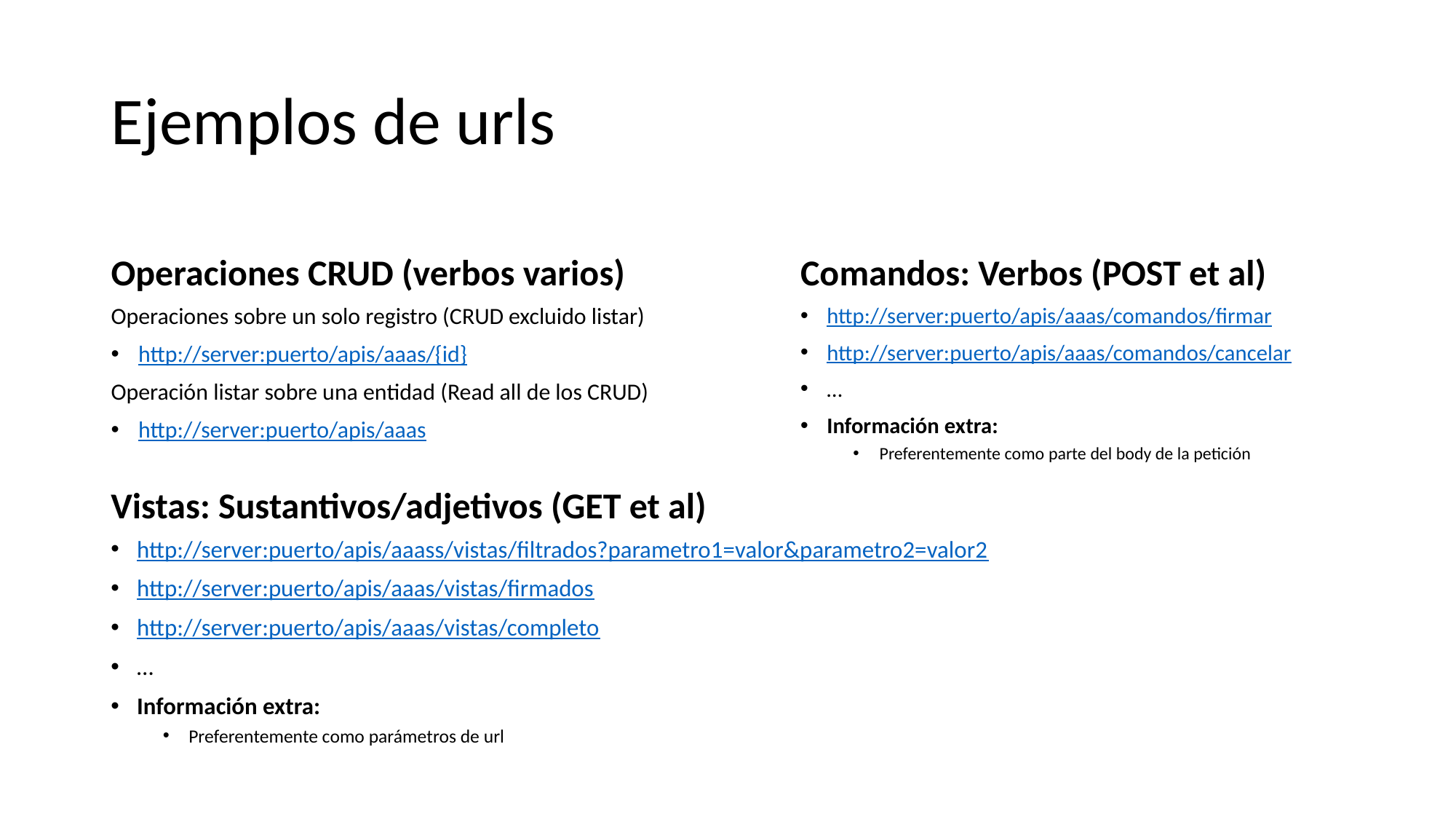

# Ejemplos de urls
Operaciones CRUD (verbos varios)
Comandos: Verbos (POST et al)
Operaciones sobre un solo registro (CRUD excluido listar)
http://server:puerto/apis/aaas/{id}
Operación listar sobre una entidad (Read all de los CRUD)
http://server:puerto/apis/aaas
http://server:puerto/apis/aaas/comandos/firmar
http://server:puerto/apis/aaas/comandos/cancelar
…
Información extra:
Preferentemente como parte del body de la petición

Vistas: Sustantivos/adjetivos (GET et al)
http://server:puerto/apis/aaass/vistas/filtrados?parametro1=valor&parametro2=valor2
http://server:puerto/apis/aaas/vistas/firmados
http://server:puerto/apis/aaas/vistas/completo
…
Información extra:
Preferentemente como parámetros de url